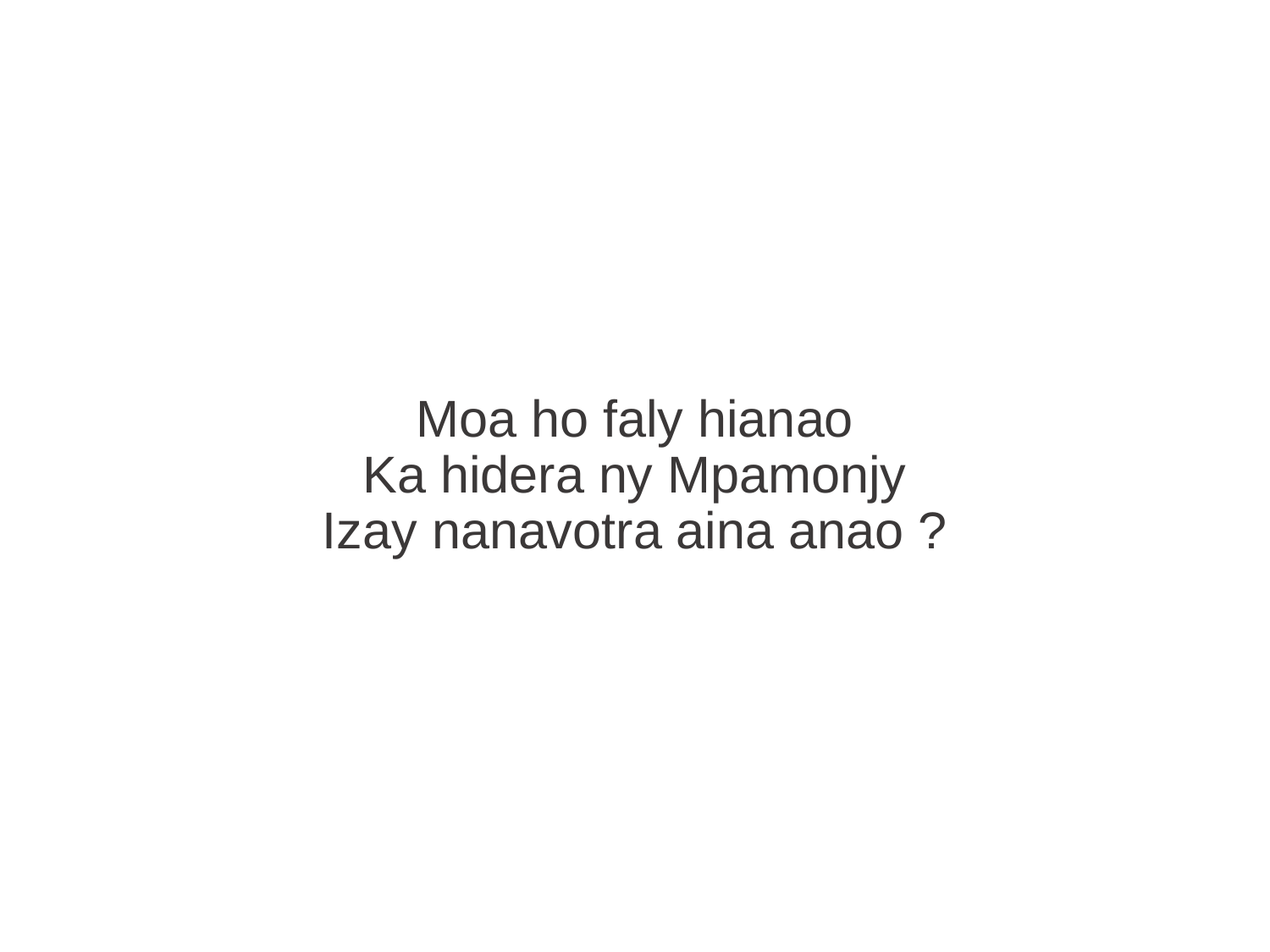

Moa ho faly hianao
Ka hidera ny Mpamonjy
Izay nanavotra aina anao ?